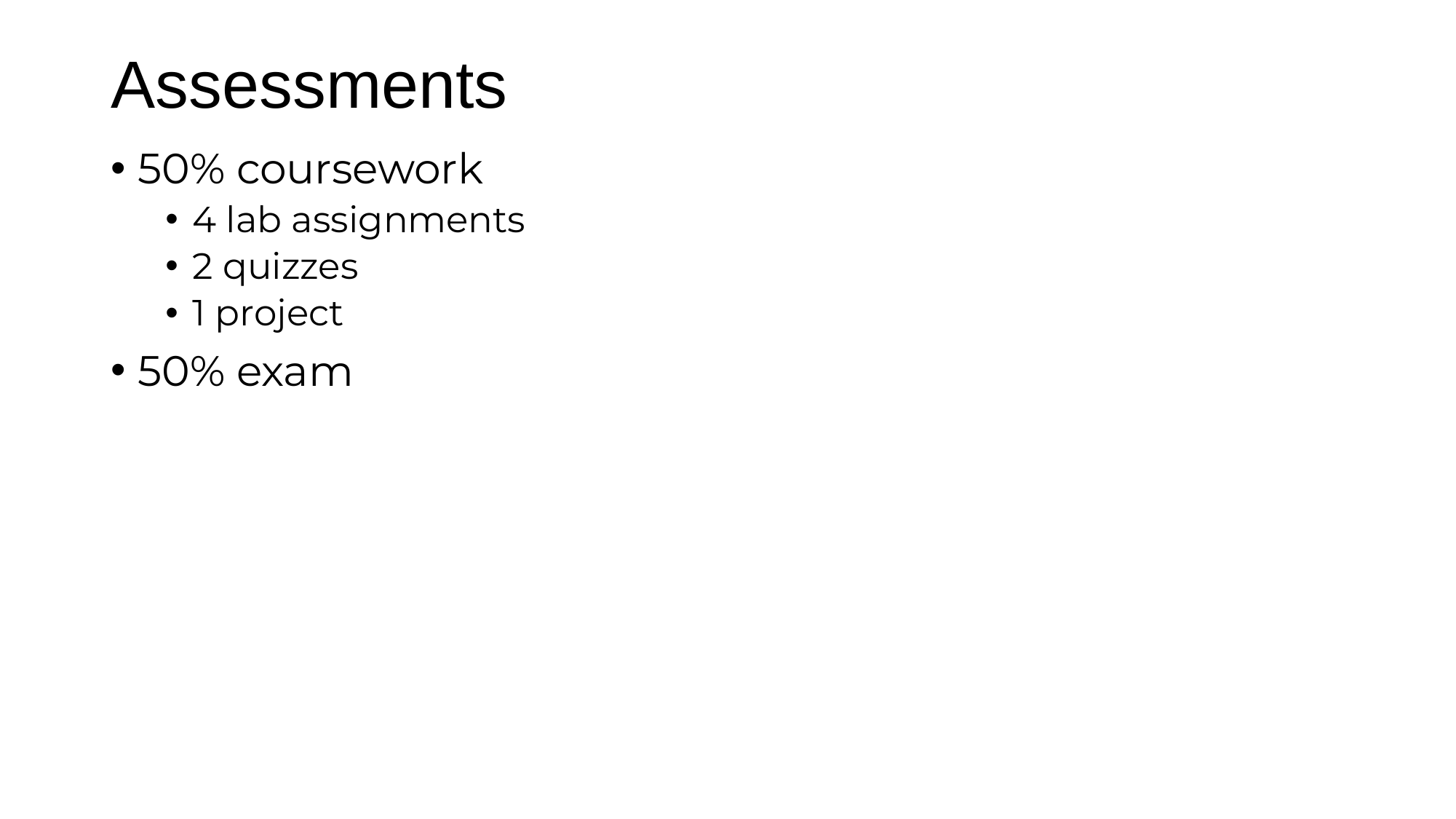

# Assessments
50% coursework
4 lab assignments
2 quizzes
1 project
50% exam